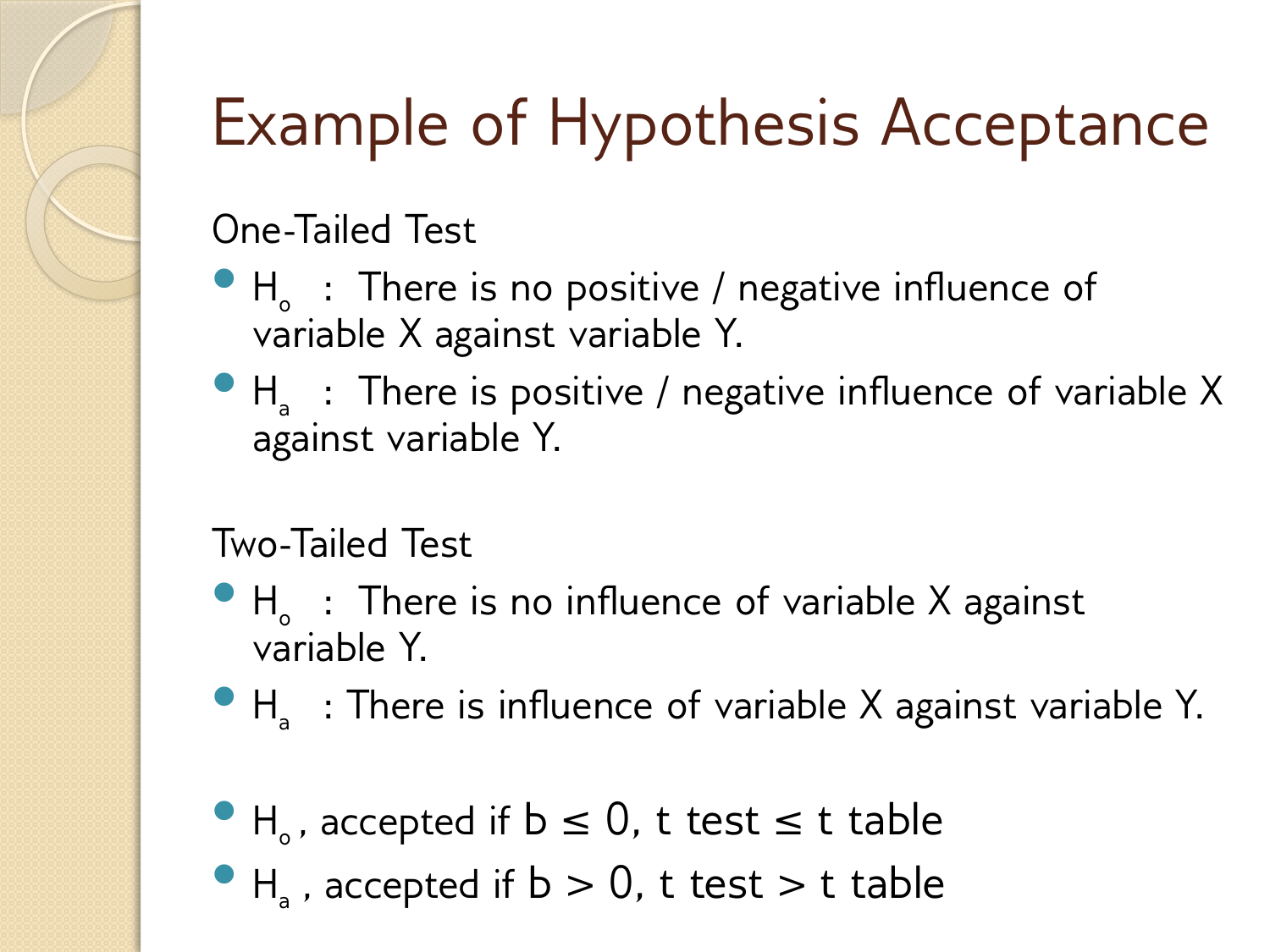

# Example of Hypothesis Acceptance
One-Tailed Test
Ho 	:  There is no positive / negative influence of variable X against variable Y.
Ha 	:  There is positive / negative influence of variable X against variable Y.

Two-Tailed Test
Ho 	:  There is no influence of variable X against variable Y.
Ha 	: There is influence of variable X against variable Y.

Ho , accepted if b ≤ 0, t test ≤ t table
Ha , accepted if b > 0, t test > t table